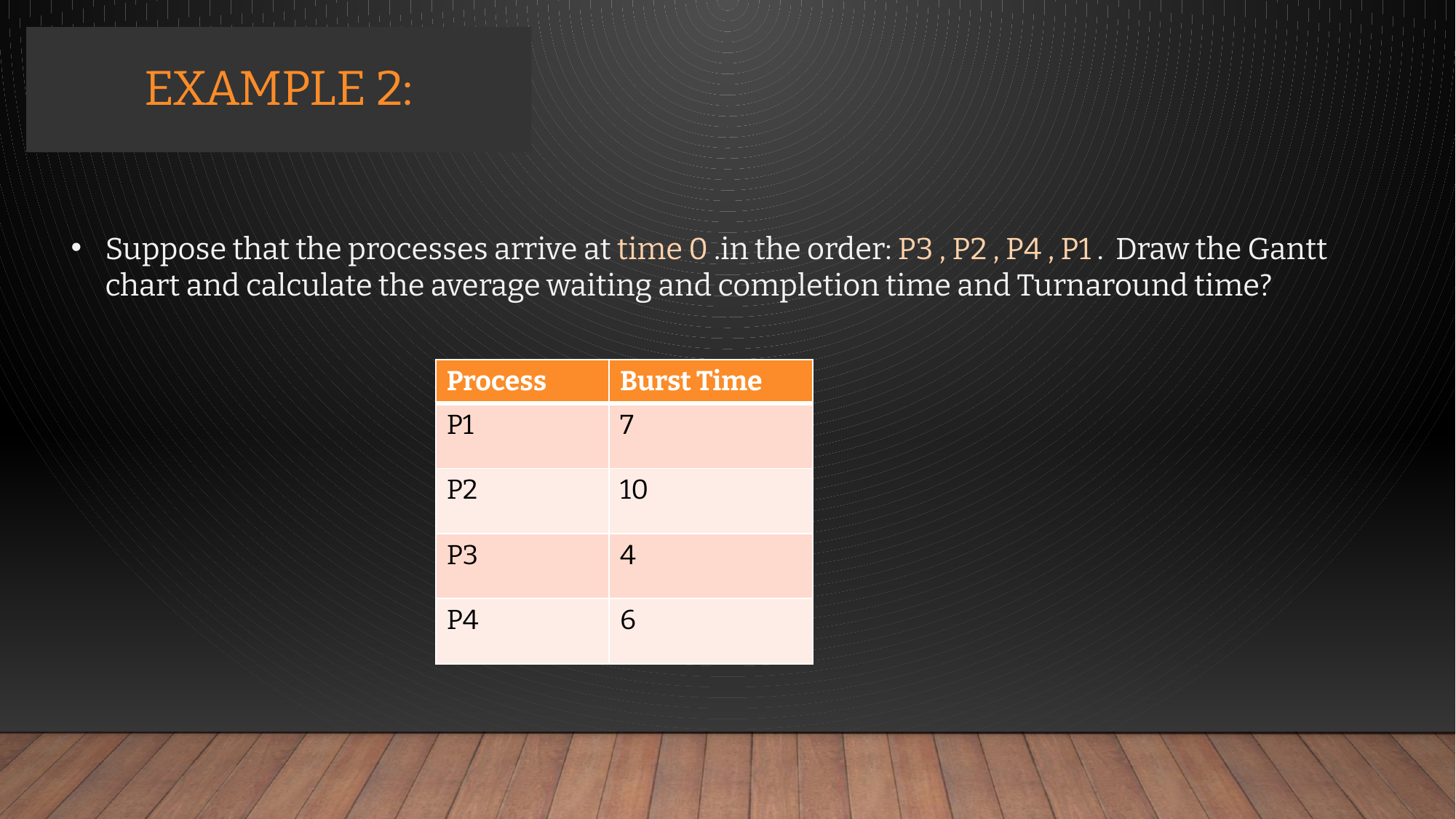

# Example 2:
Suppose that the processes arrive at time 0 .in the order: P3 , P2 , P4 , P1 .  Draw the Gantt chart and calculate the average waiting and completion time and Turnaround time?
| Process | Burst Time |
| --- | --- |
| P1 | 7 |
| P2 | 10 |
| P3 | 4 |
| P4 | 6 |